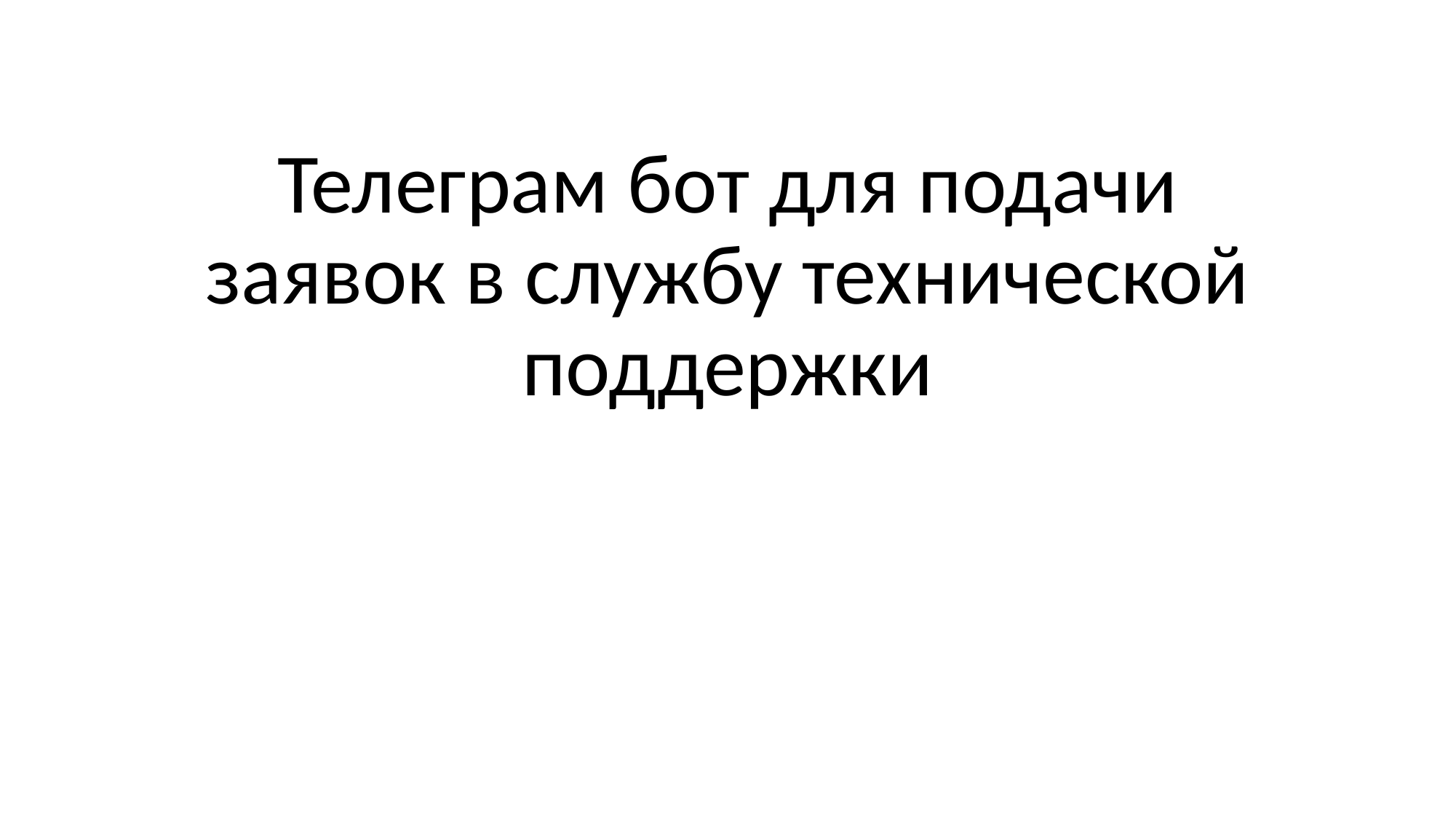

# Телеграм бот для подачи заявок в службу технической поддержки